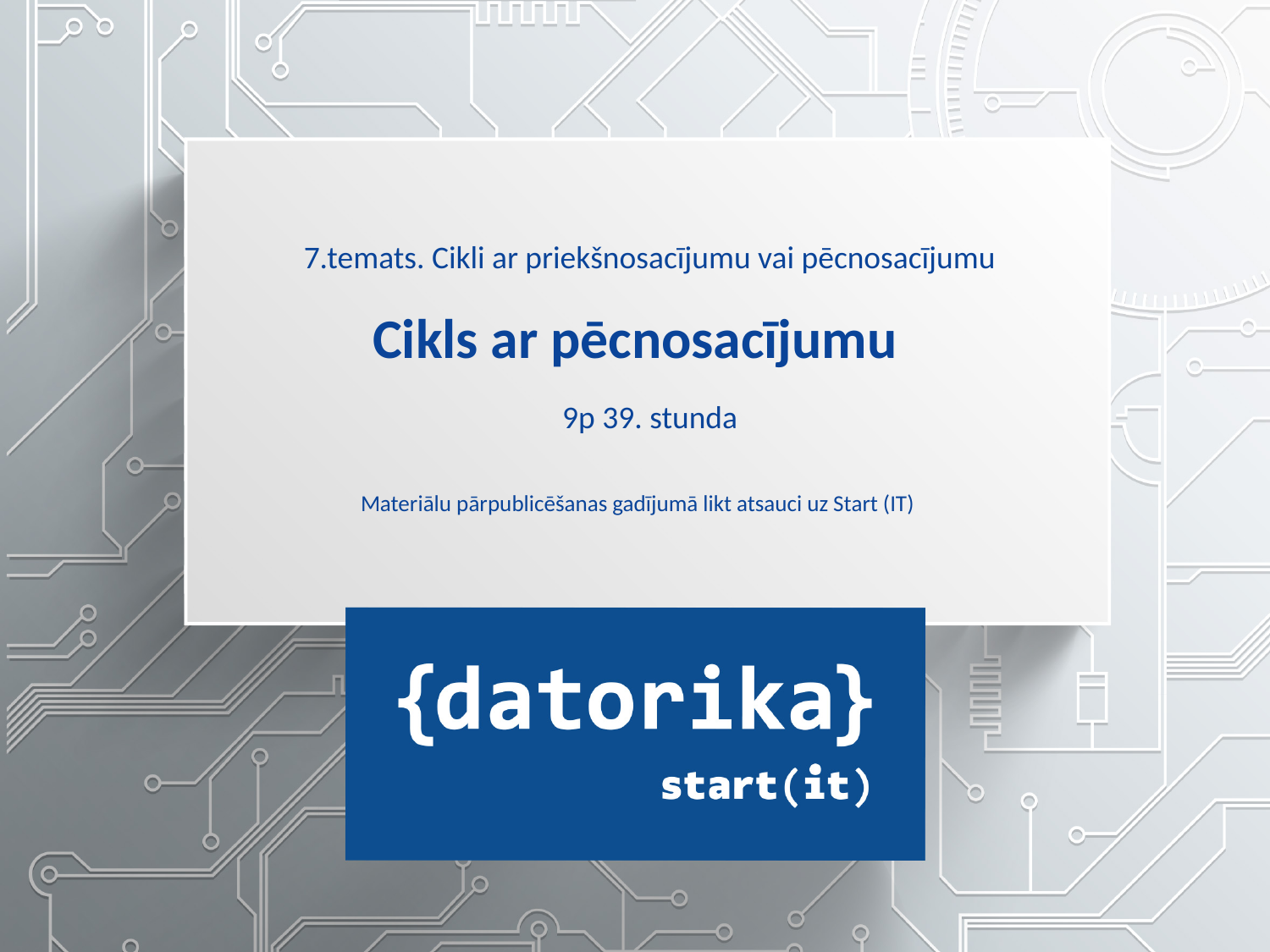

7.temats. Cikli ar priekšnosacījumu vai pēcnosacījumu
Cikls ar pēcnosacījumu
9p 39. stunda